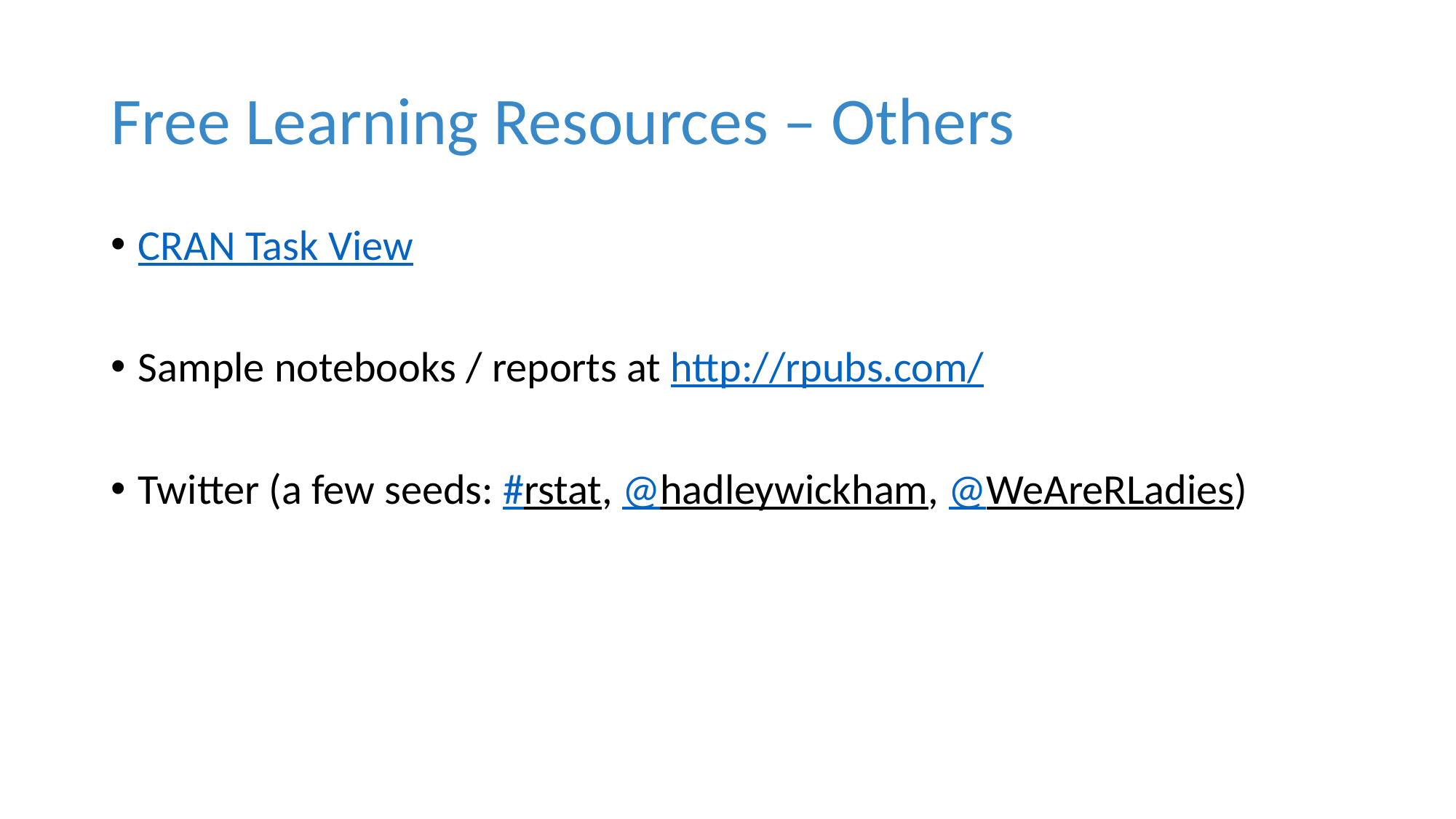

# Free Learning Resources – Others
CRAN Task View

Sample notebooks / reports at http://rpubs.com/

Twitter (a few seeds: #rstat, @hadleywickham, @WeAreRLadies)